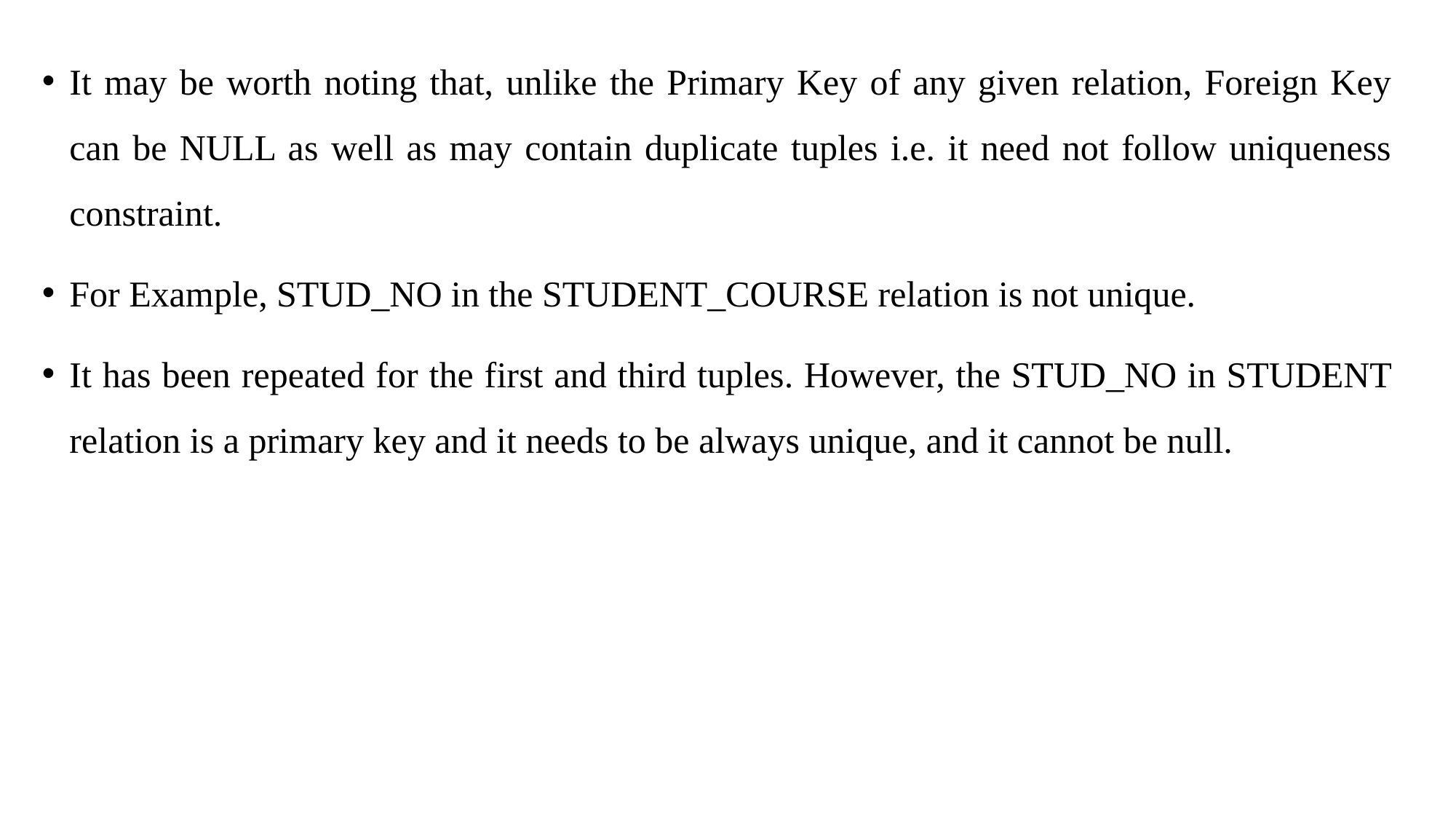

It may be worth noting that, unlike the Primary Key of any given relation, Foreign Key can be NULL as well as may contain duplicate tuples i.e. it need not follow uniqueness constraint.
For Example, STUD_NO in the STUDENT_COURSE relation is not unique.
It has been repeated for the first and third tuples. However, the STUD_NO in STUDENT relation is a primary key and it needs to be always unique, and it cannot be null.